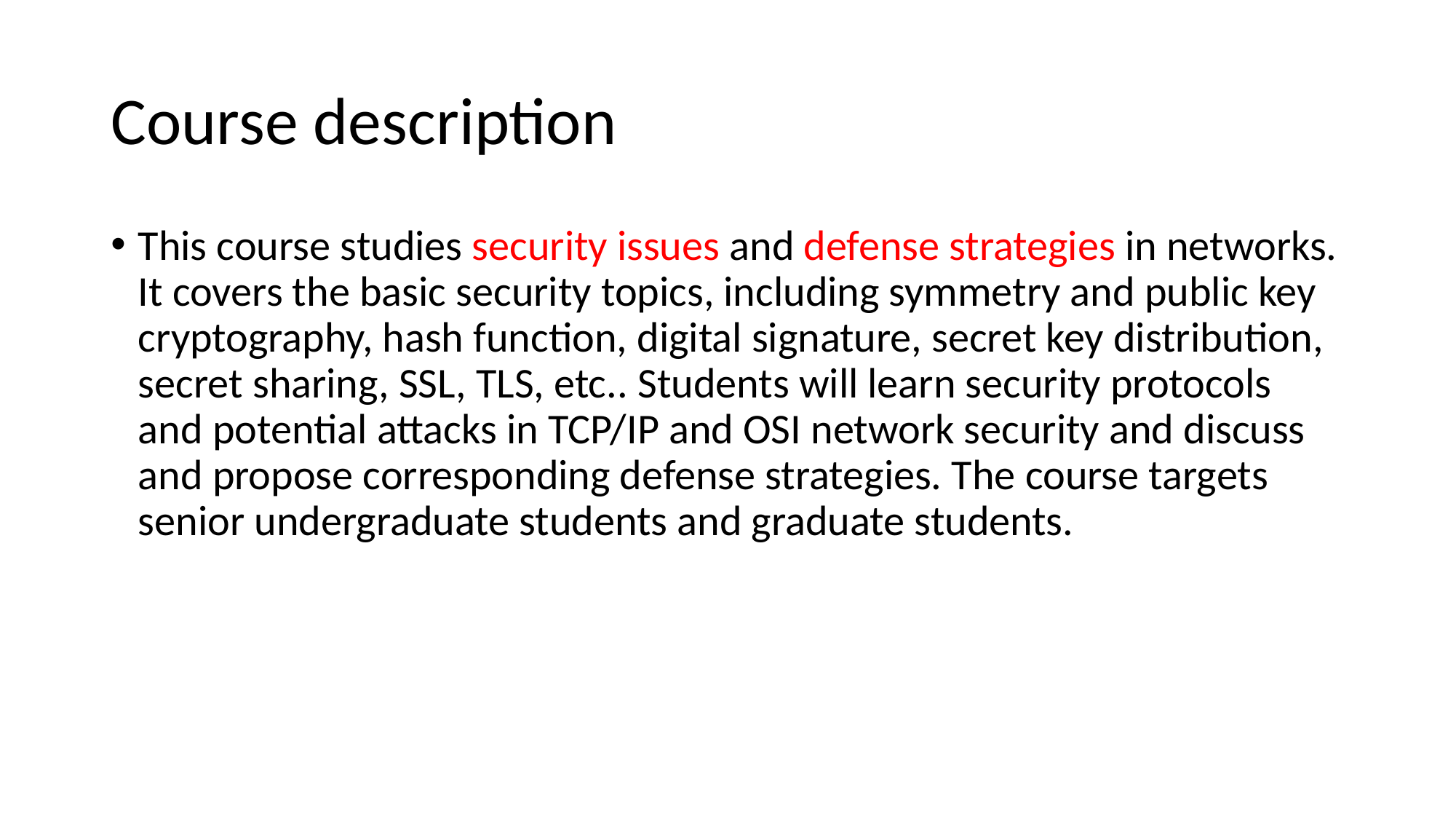

# Course description
This course studies security issues and defense strategies in networks. It covers the basic security topics, including symmetry and public key cryptography, hash function, digital signature, secret key distribution, secret sharing, SSL, TLS, etc.. Students will learn security protocols and potential attacks in TCP/IP and OSI network security and discuss and propose corresponding defense strategies. The course targets senior undergraduate students and graduate students.